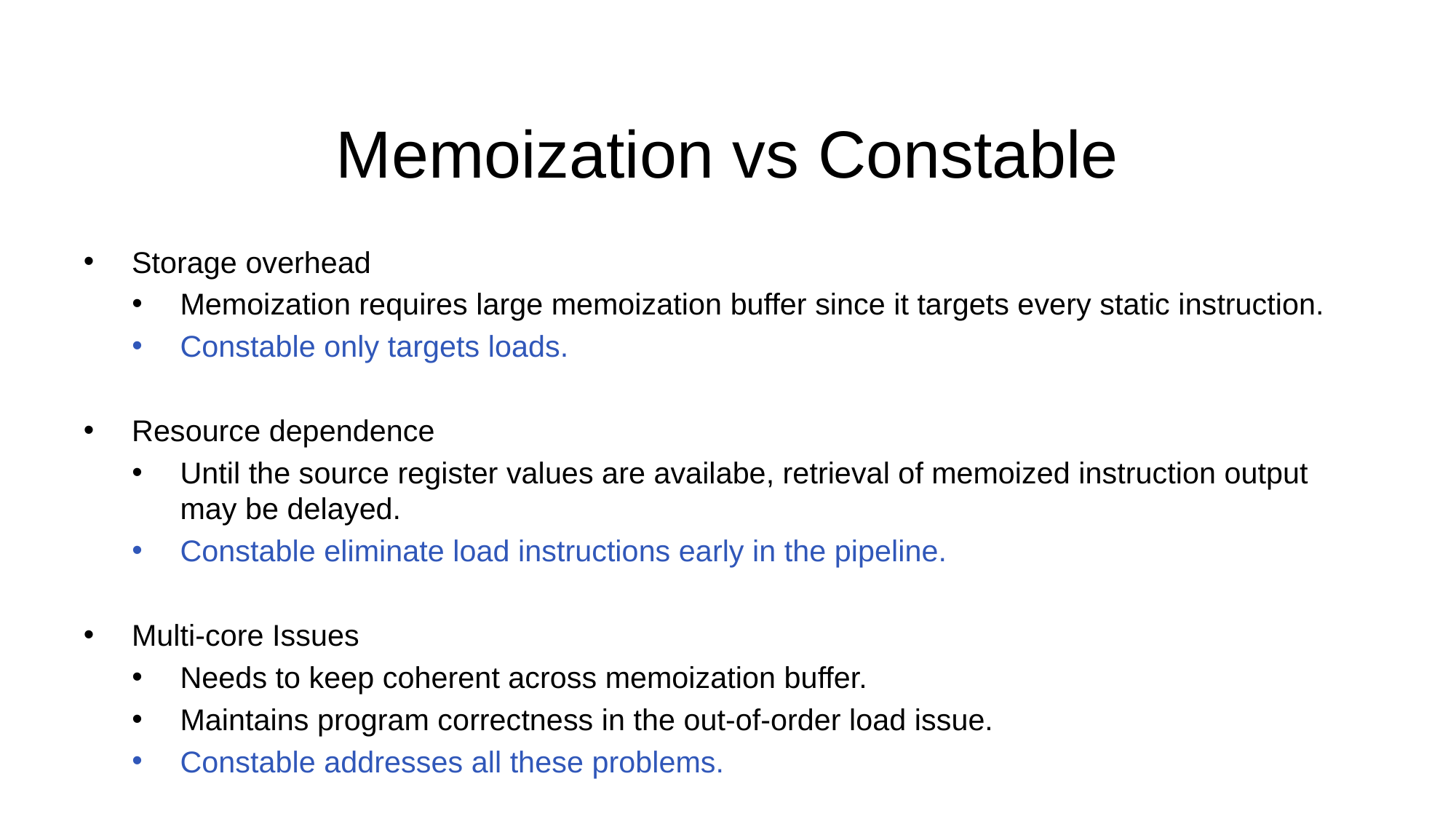

# Memoization vs Constable
Storage overhead
Memoization requires large memoization buffer since it targets every static instruction.
Constable only targets loads.

Resource dependence
Until the source register values are availabe, retrieval of memoized instruction output may be delayed.
Constable eliminate load instructions early in the pipeline.

Multi-core Issues
Needs to keep coherent across memoization buffer.
Maintains program correctness in the out-of-order load issue.
Constable addresses all these problems.